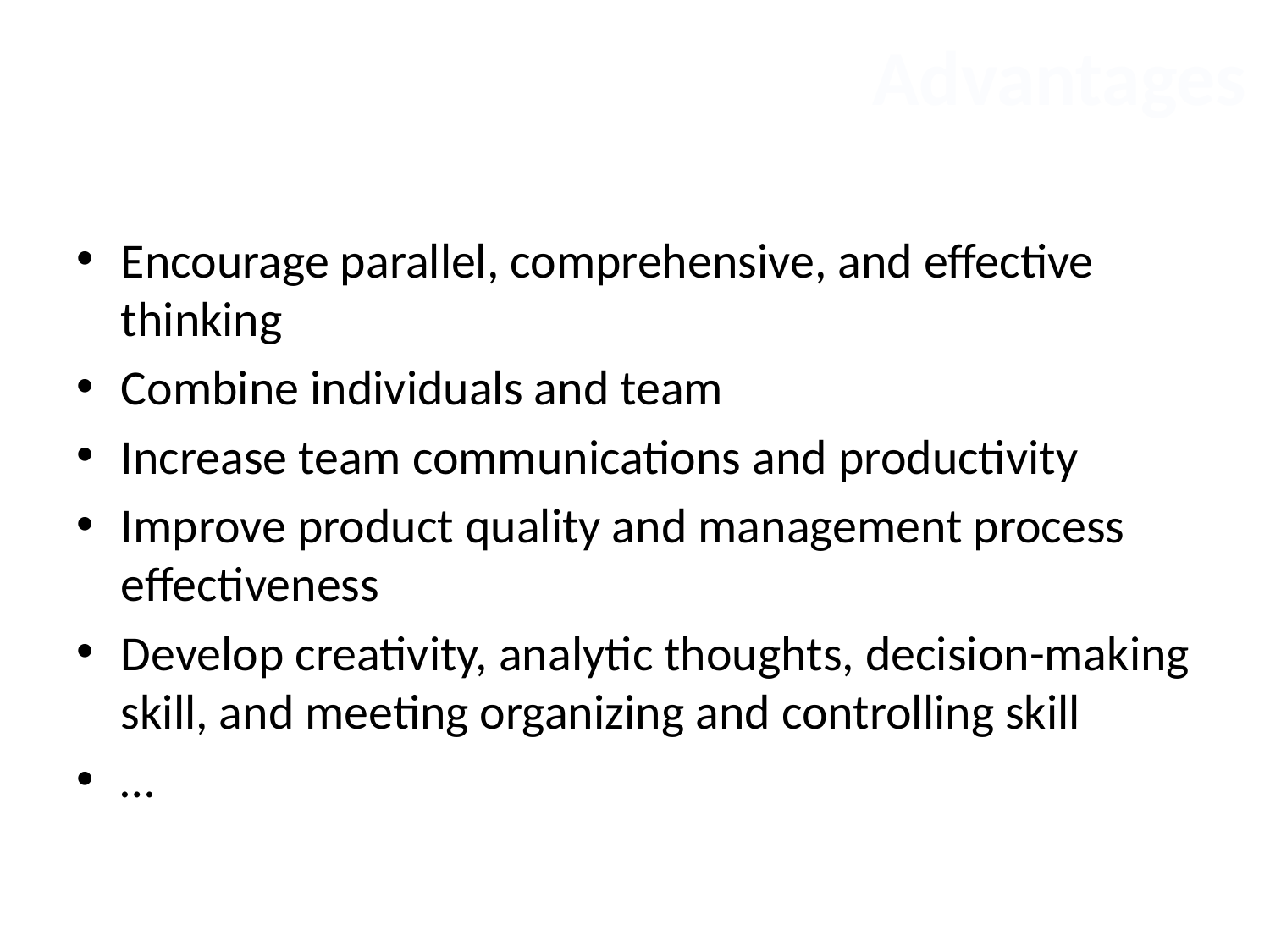

# Advantages
Encourage parallel, comprehensive, and effective thinking
Combine individuals and team
Increase team communications and productivity
Improve product quality and management process effectiveness
Develop creativity, analytic thoughts, decision-making skill, and meeting organizing and controlling skill
…